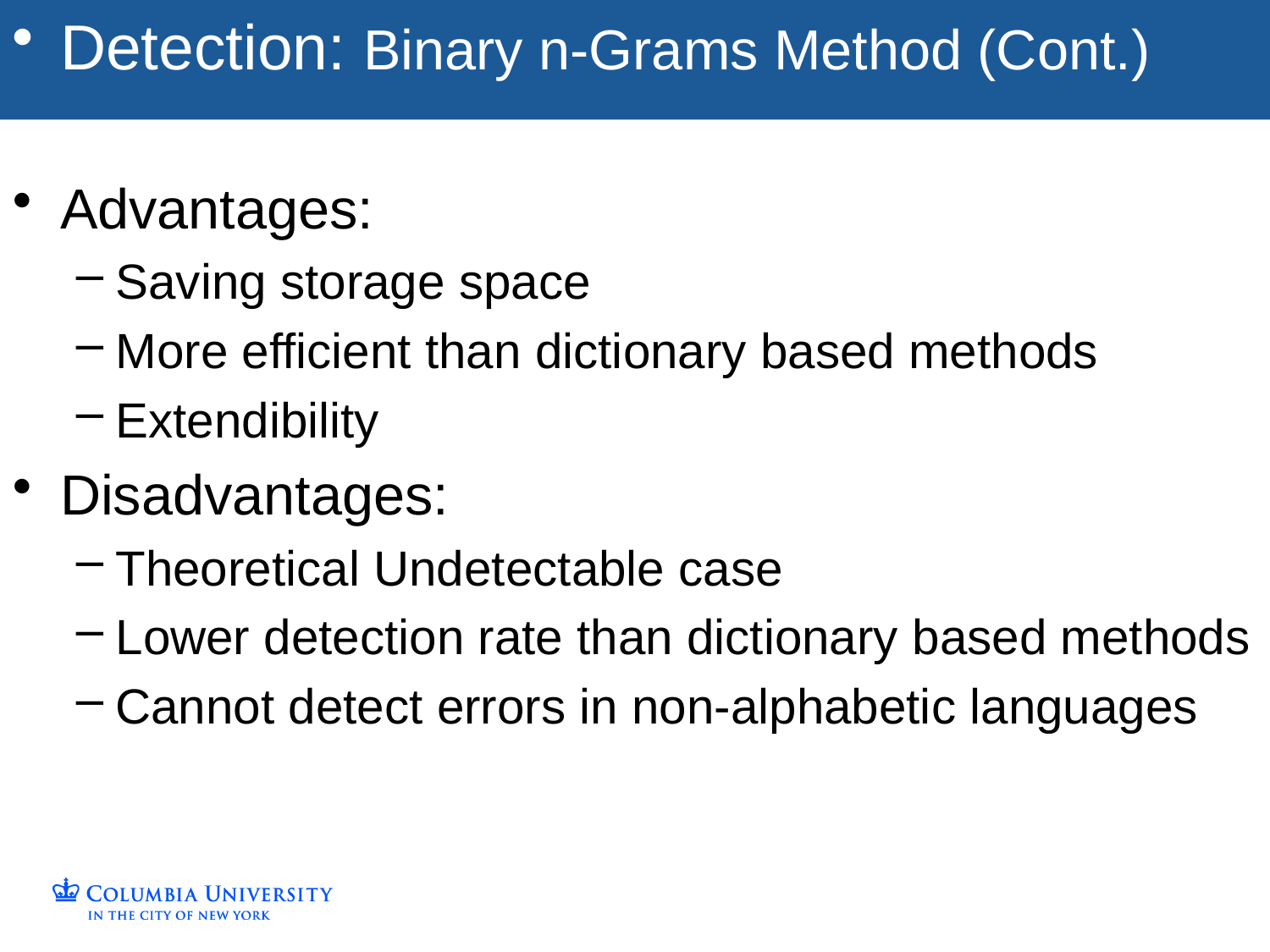

# Detection: Binary n-Grams Method (Cont.)

Advantages:
Saving storage space
More efficient than dictionary based methods
Extendibility
Disadvantages:
Theoretical Undetectable case
Lower detection rate than dictionary based methods
Cannot detect errors in non-alphabetic languages